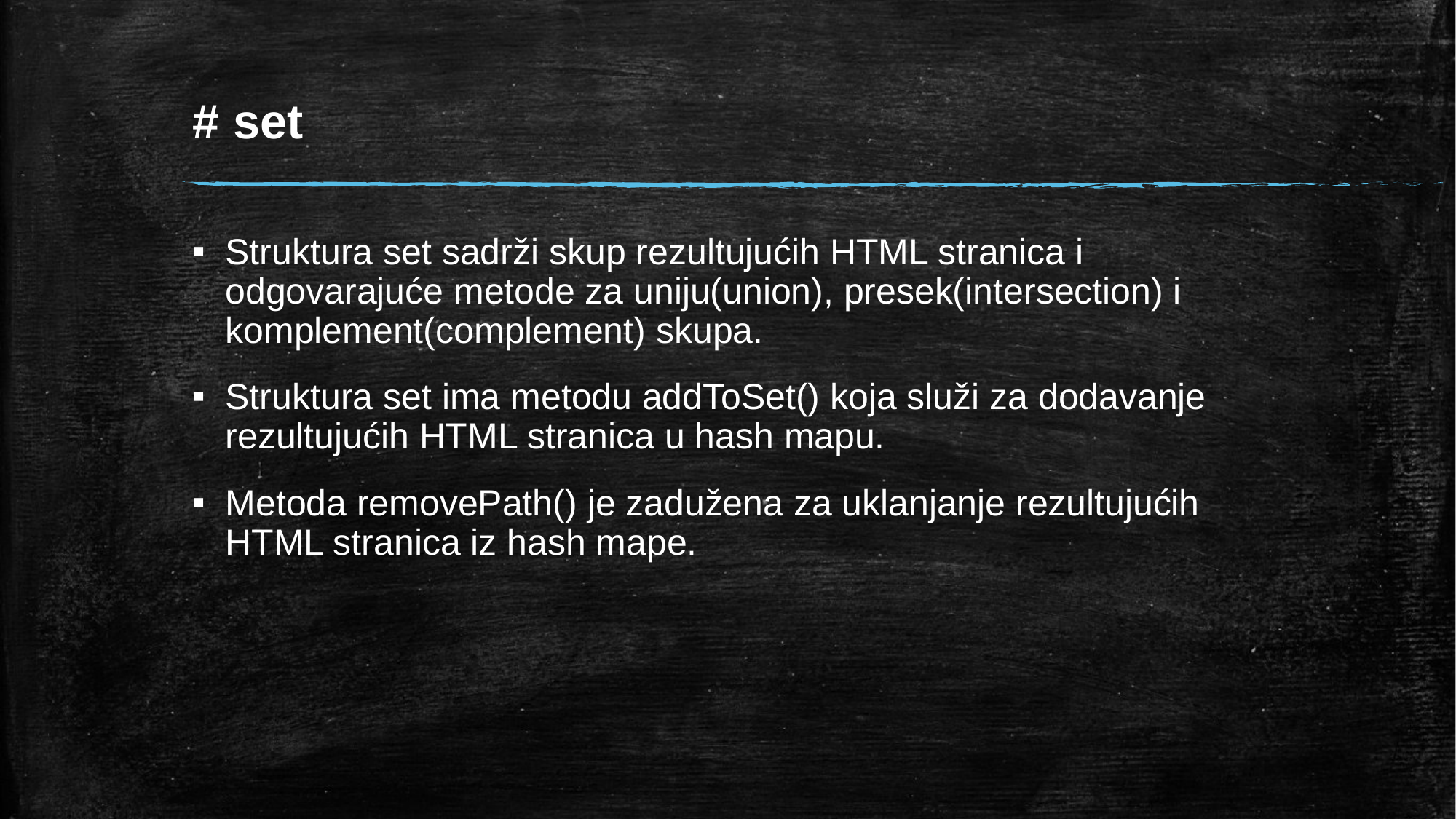

# # set
Struktura set sadrži skup rezultujućih HTML stranica i odgovarajuće metode za uniju(union), presek(intersection) i komplement(complement) skupa.
Struktura set ima metodu addToSet() koja služi za dodavanje rezultujućih HTML stranica u hash mapu.
Metoda removePath() je zadužena za uklanjanje rezultujućih HTML stranica iz hash mape.